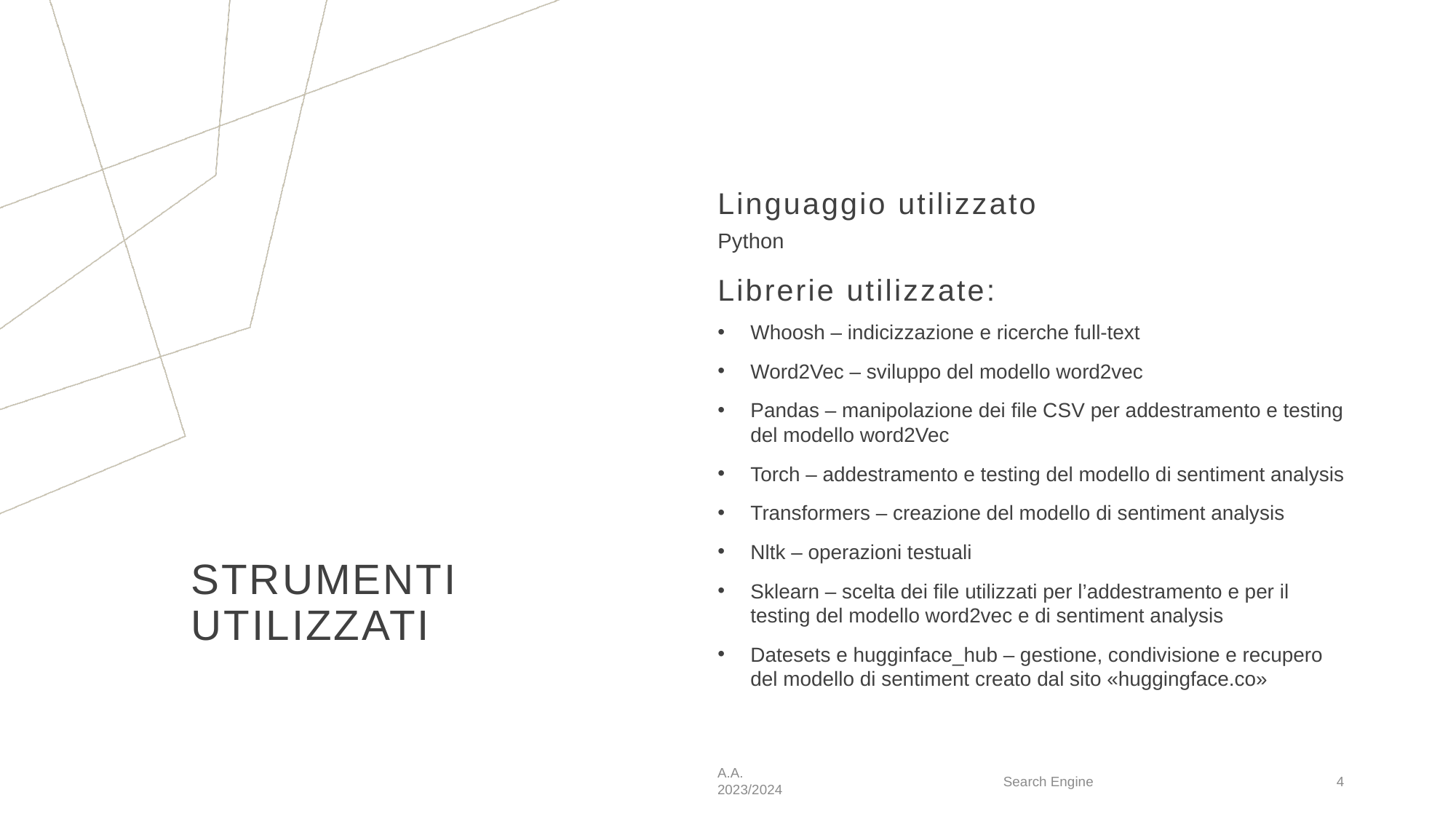

Linguaggio utilizzato
Python
Librerie utilizzate:
Whoosh – indicizzazione e ricerche full-text
Word2Vec – sviluppo del modello word2vec
Pandas – manipolazione dei file CSV per addestramento e testing del modello word2Vec
Torch – addestramento e testing del modello di sentiment analysis
Transformers – creazione del modello di sentiment analysis
Nltk – operazioni testuali
Sklearn – scelta dei file utilizzati per l’addestramento e per il testing del modello word2vec e di sentiment analysis
Datesets e hugginface_hub – gestione, condivisione e recupero del modello di sentiment creato dal sito «huggingface.co»

# Strumenti utilizzati
A.A. 2023/2024
Search Engine
4